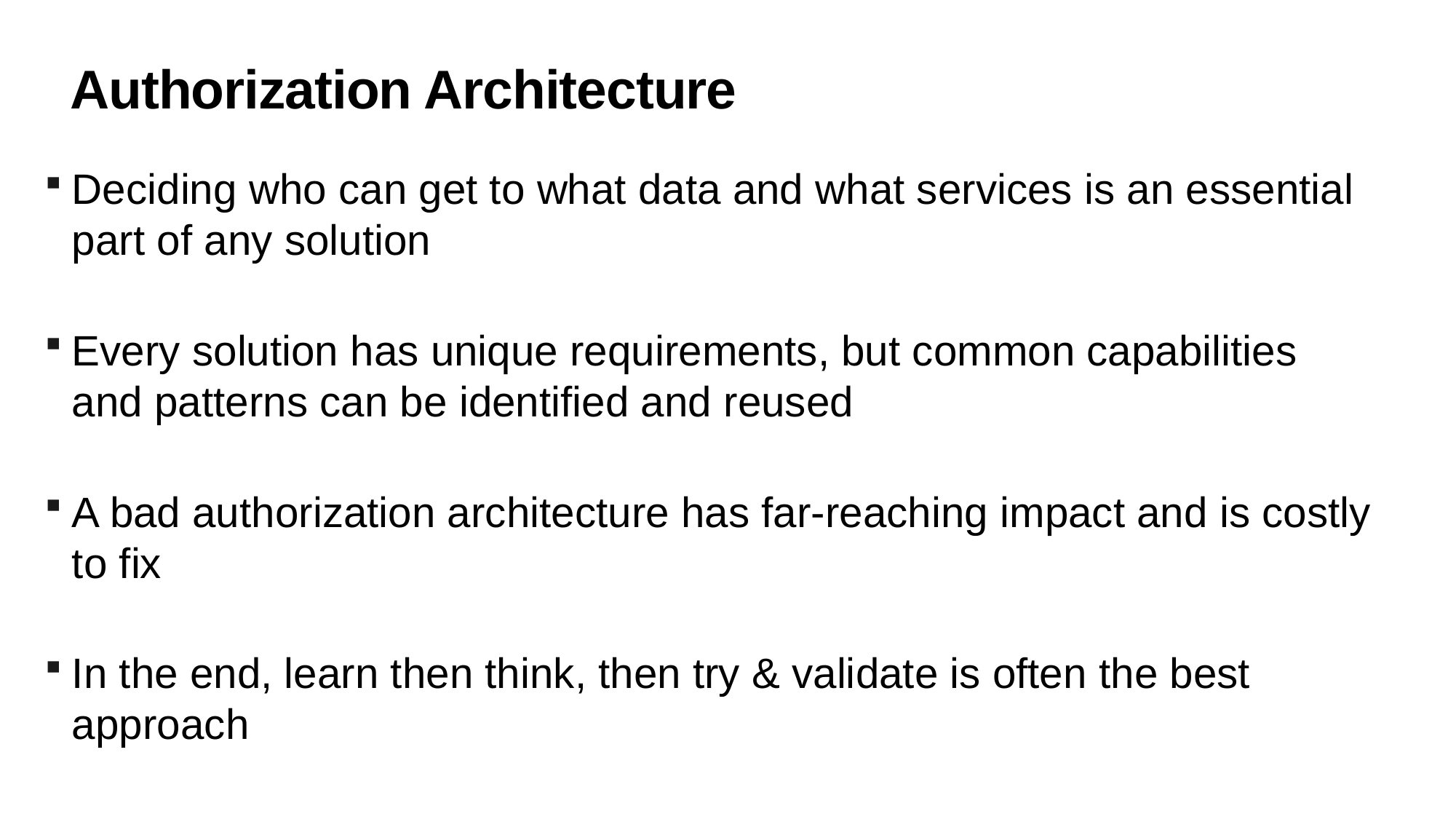

# Authorization Architecture
Deciding who can get to what data and what services is an essential part of any solution
Every solution has unique requirements, but common capabilities and patterns can be identified and reused
A bad authorization architecture has far-reaching impact and is costly to fix
In the end, learn then think, then try & validate is often the best approach